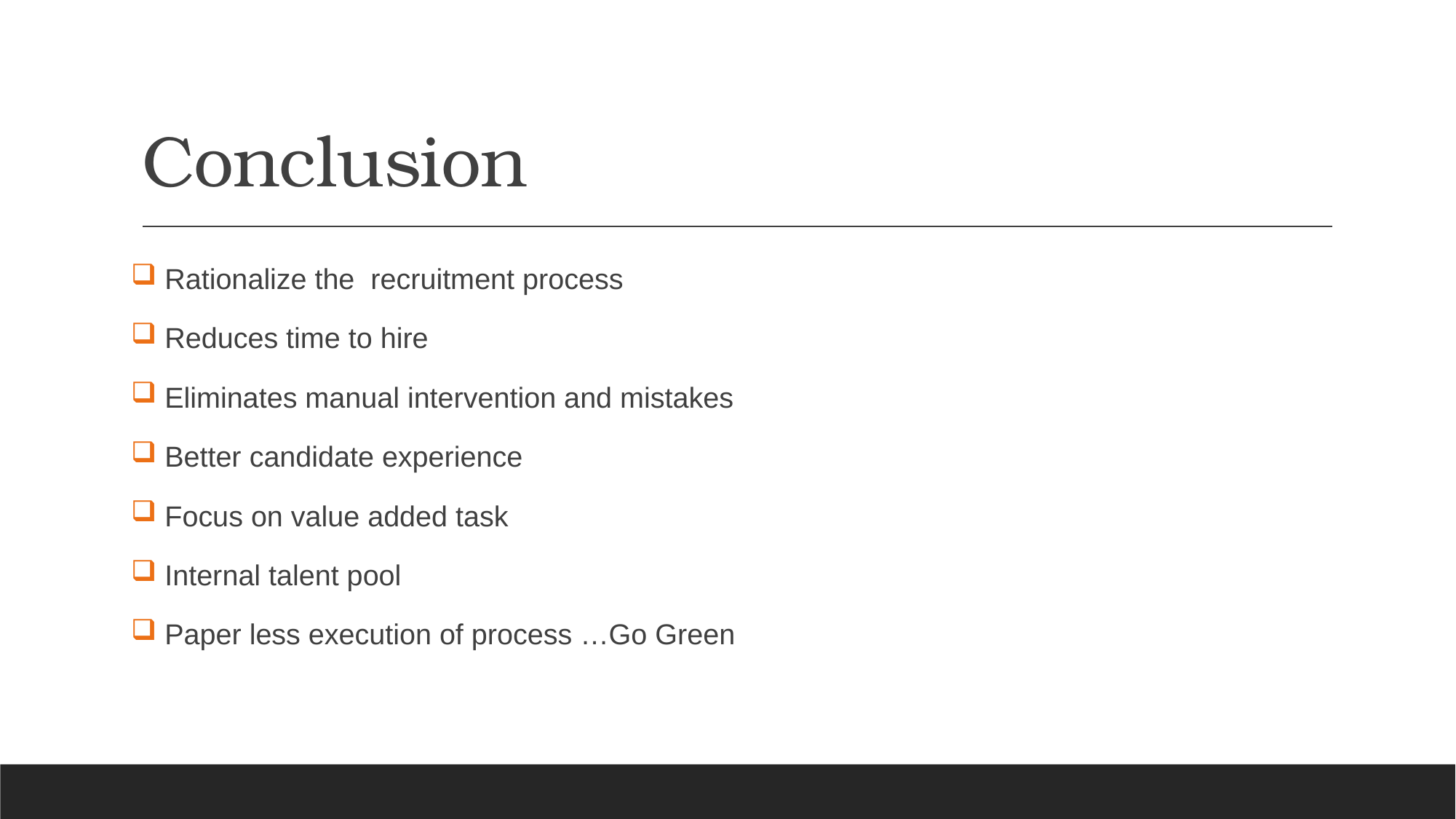

# Conclusion
 Rationalize the  recruitment process
 Reduces time to hire
 Eliminates manual intervention and mistakes
 Better candidate experience
 Focus on value added task
 Internal talent pool
 Paper less execution of process …Go Green